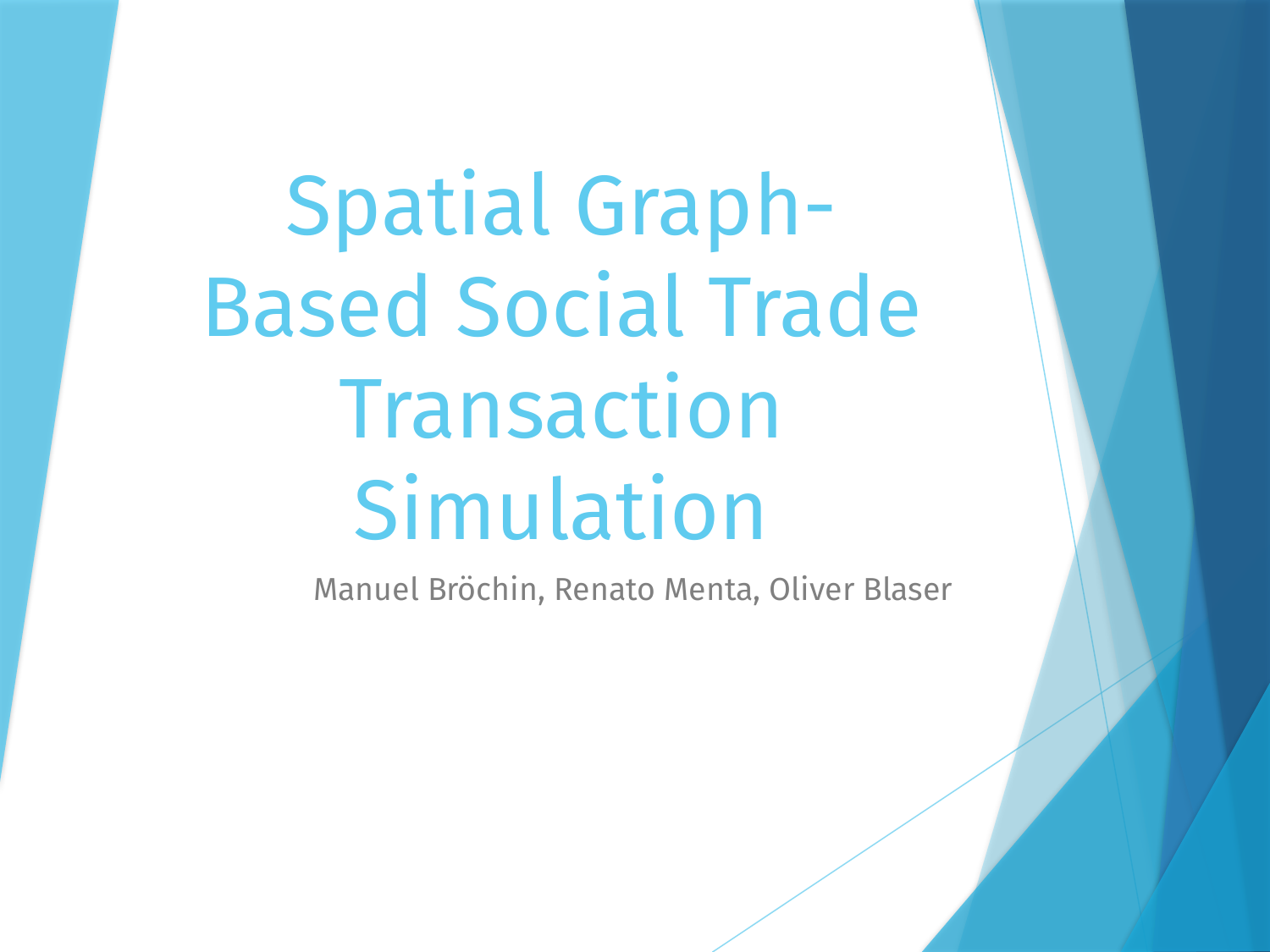

# Spatial Graph-Based Social Trade Transaction Simulation
Manuel Bröchin, Renato Menta, Oliver Blaser